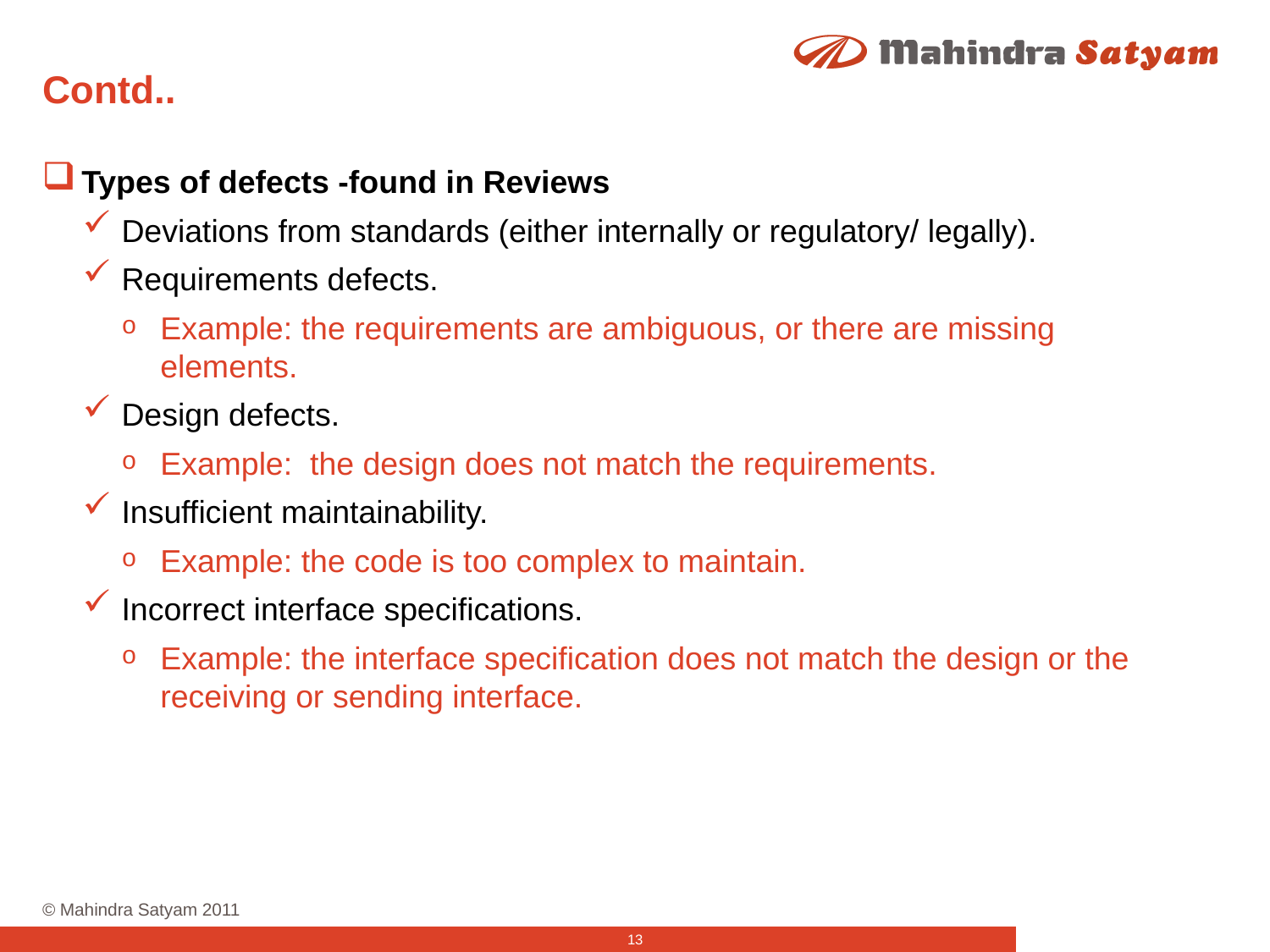

# Contd..
Types of defects -found in Reviews
Deviations from standards (either internally or regulatory/ legally).
Requirements defects.
Example: the requirements are ambiguous, or there are missing elements.
Design defects.
Example:  the design does not match the requirements.
Insufficient maintainability.
Example: the code is too complex to maintain.
Incorrect interface specifications.
Example: the interface specification does not match the design or the receiving or sending interface.